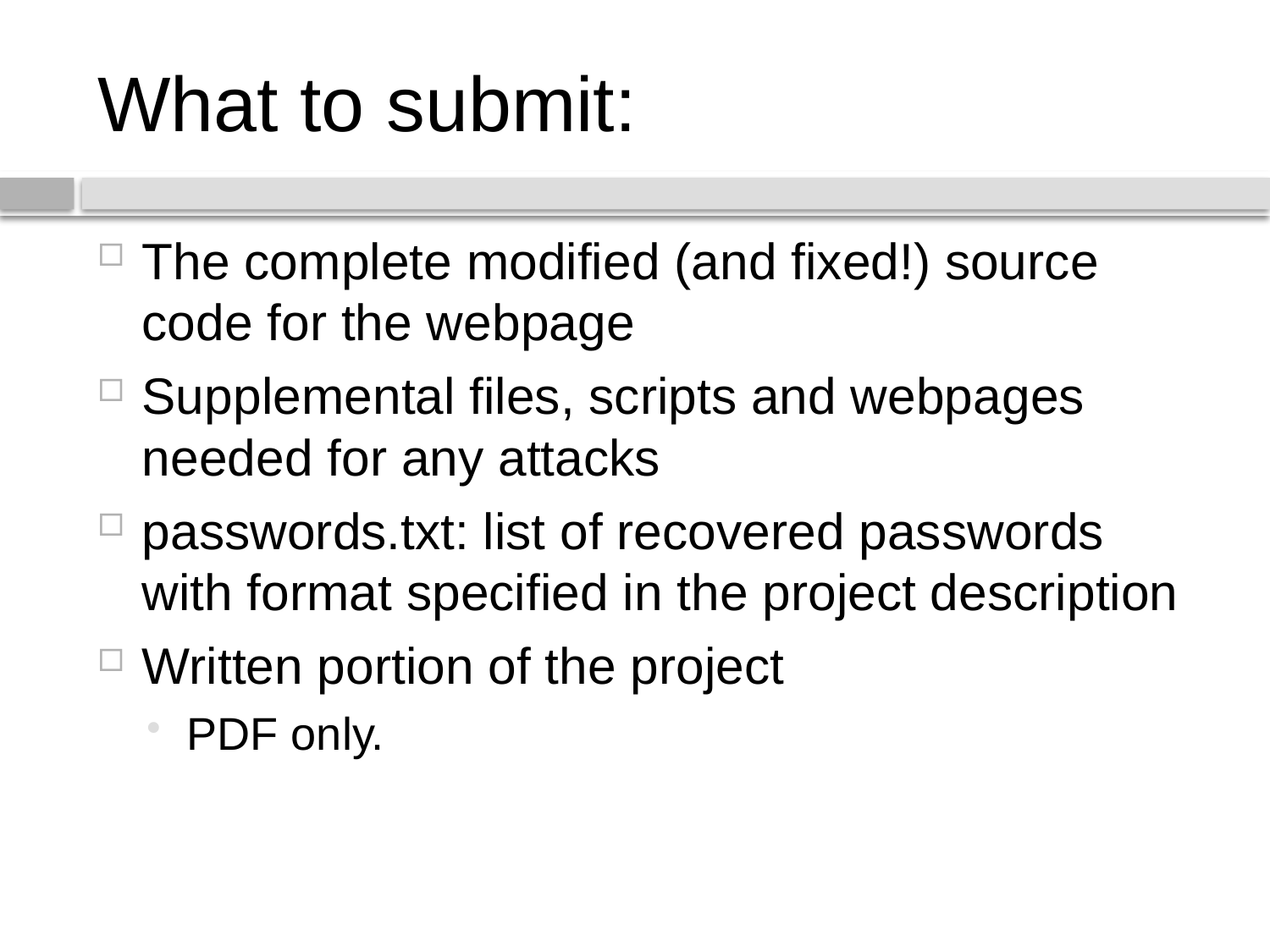

# What to submit:
The complete modified (and fixed!) source code for the webpage
Supplemental files, scripts and webpages needed for any attacks
passwords.txt: list of recovered passwords with format specified in the project description
Written portion of the project
PDF only.